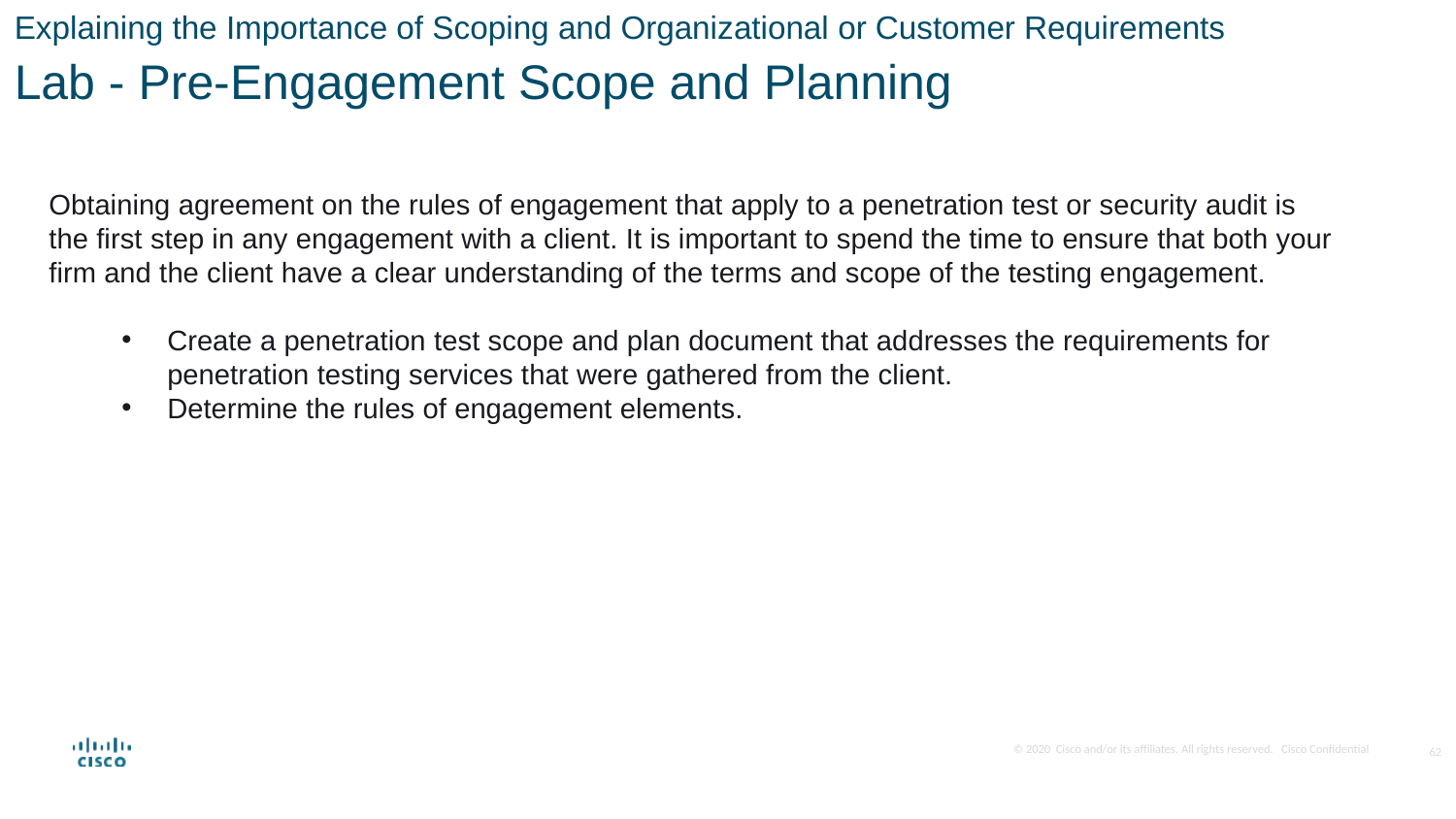

Explaining the Importance of Scoping and Organizational or Customer Requirements
Lab - Pre-Engagement Scope and Planning

Obtaining agreement on the rules of engagement that apply to a penetration test or security audit is the first step in any engagement with a client. It is important to spend the time to ensure that both your firm and the client have a clear understanding of the terms and scope of the testing engagement.

Create a penetration test scope and plan document that addresses the requirements for penetration testing services that were gathered from the client.
Determine the rules of engagement elements.

62